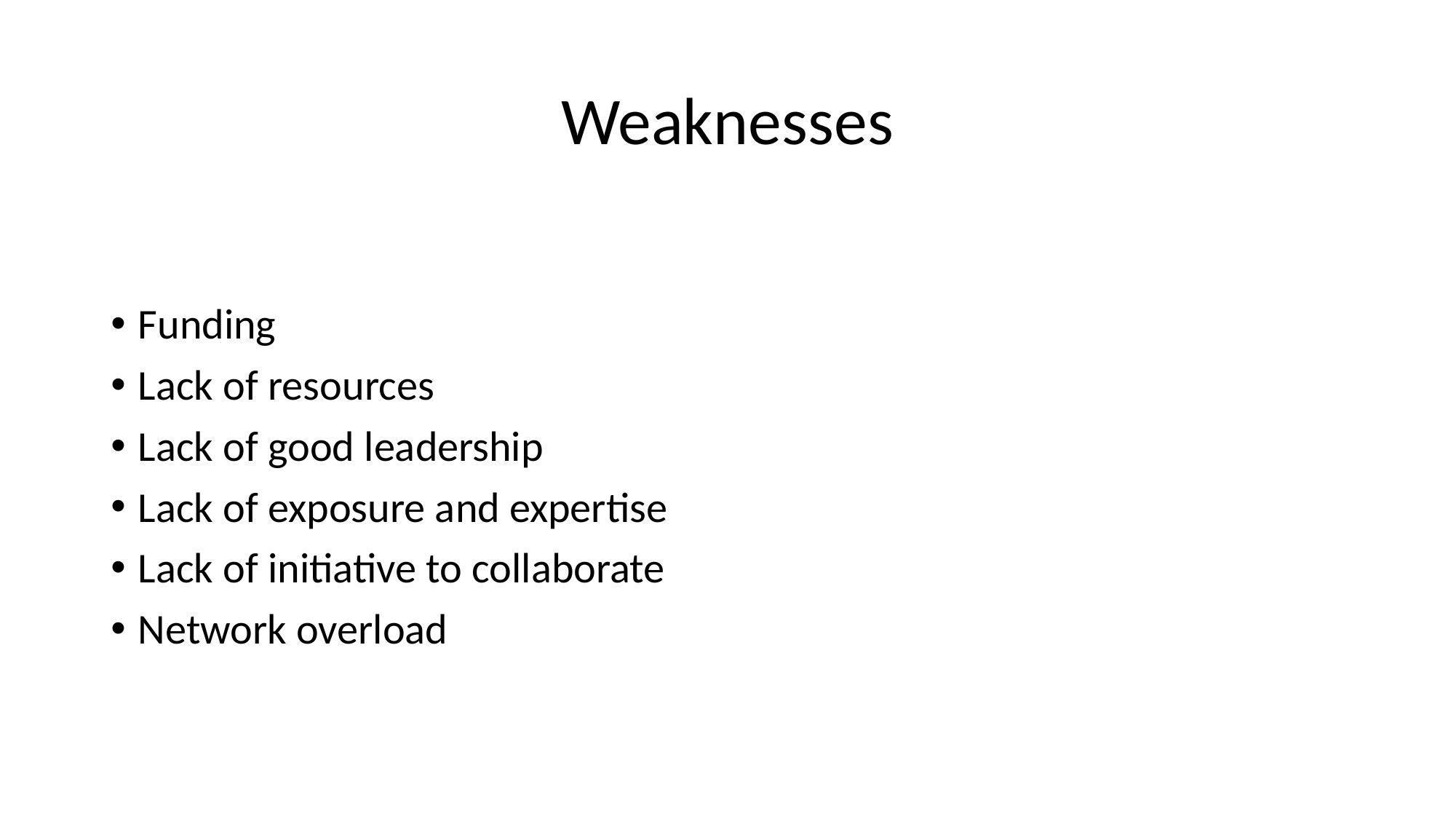

# Weaknesses
Funding
Lack of resources
Lack of good leadership
Lack of exposure and expertise
Lack of initiative to collaborate
Network overload